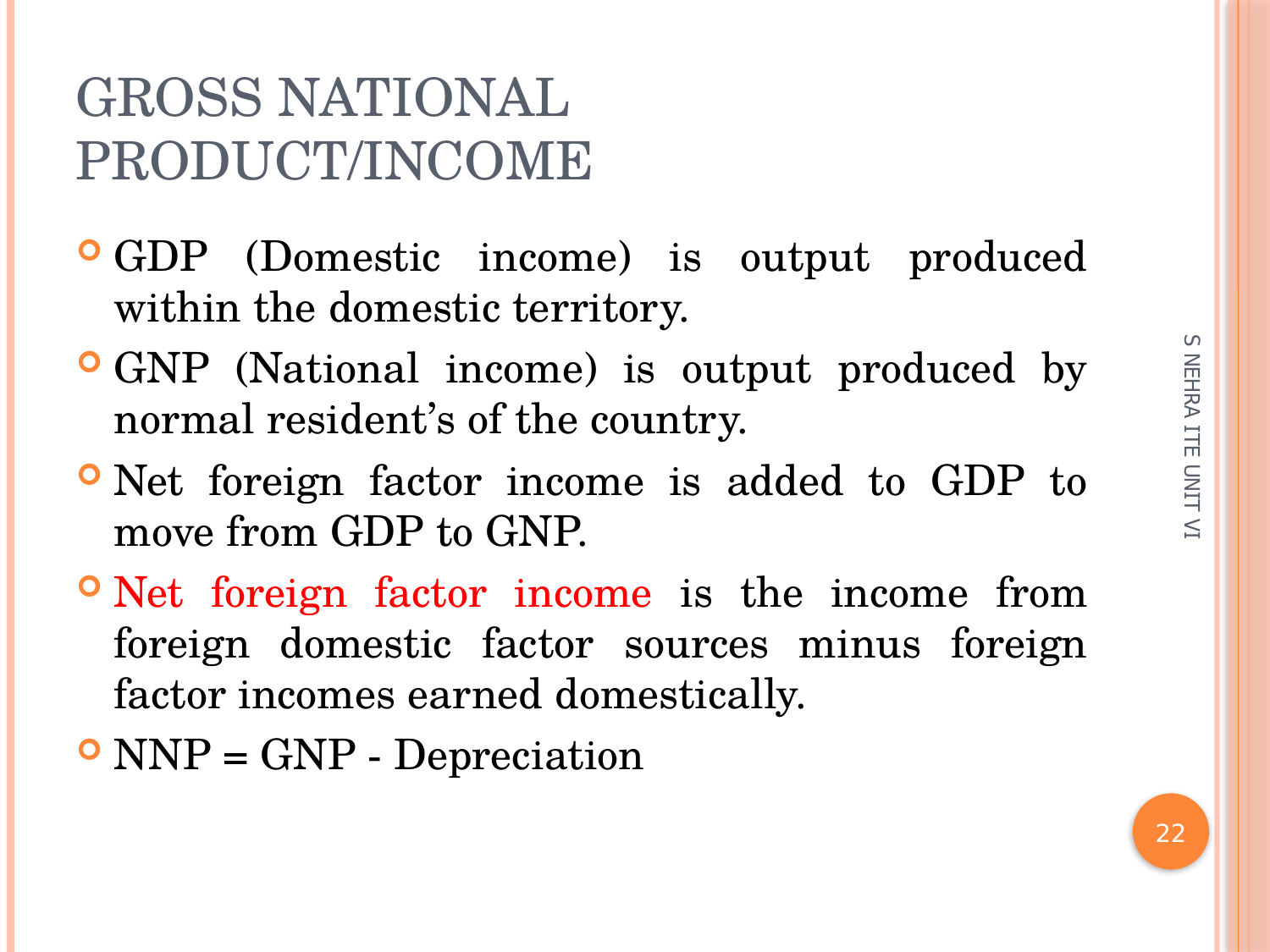

# Gross National Product/income
GDP (Domestic income) is output produced within the domestic territory.
GNP (National income) is output produced by normal resident’s of the country.
Net foreign factor income is added to GDP to move from GDP to GNP.
Net foreign factor income is the income from foreign domestic factor sources minus foreign factor incomes earned domestically.
NNP = GNP - Depreciation

S NEHRA ITE UNIT VI
22